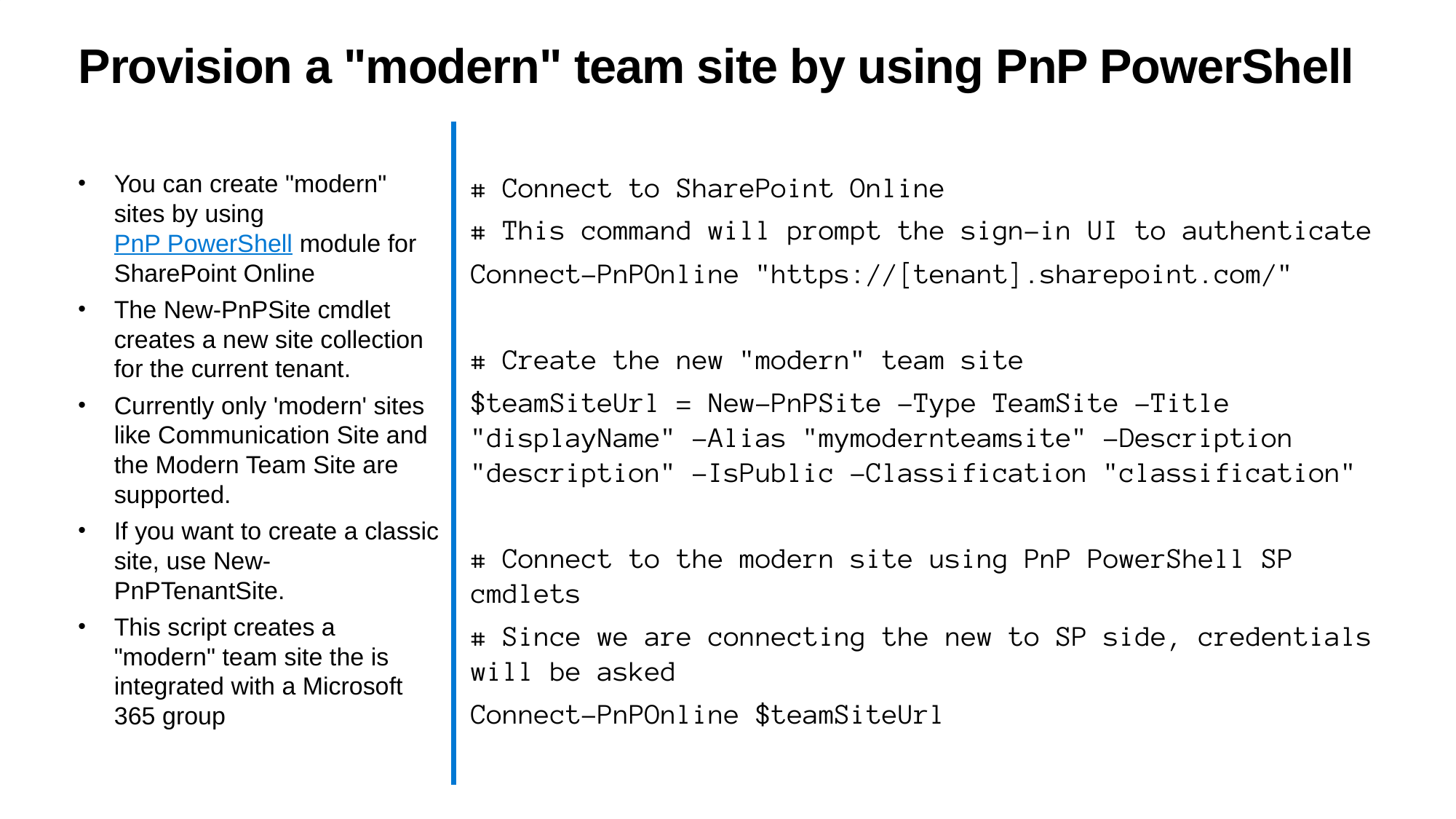

# Provision a "modern" team site by using PnP PowerShell
You can create "modern" sites by using PnP PowerShell module for SharePoint Online
The New-PnPSite cmdlet creates a new site collection for the current tenant.
Currently only 'modern' sites like Communication Site and the Modern Team Site are supported.
If you want to create a classic site, use New-PnPTenantSite.
This script creates a "modern" team site the is integrated with a Microsoft 365 group
# Connect to SharePoint Online
# This command will prompt the sign-in UI to authenticate
Connect-PnPOnline "https://[tenant].sharepoint.com/"

# Create the new "modern" team site
$teamSiteUrl = New-PnPSite -Type TeamSite -Title "displayName" -Alias "mymodernteamsite" -Description "description" -IsPublic -Classification "classification"

# Connect to the modern site using PnP PowerShell SP cmdlets
# Since we are connecting the new to SP side, credentials will be asked
Connect-PnPOnline $teamSiteUrl